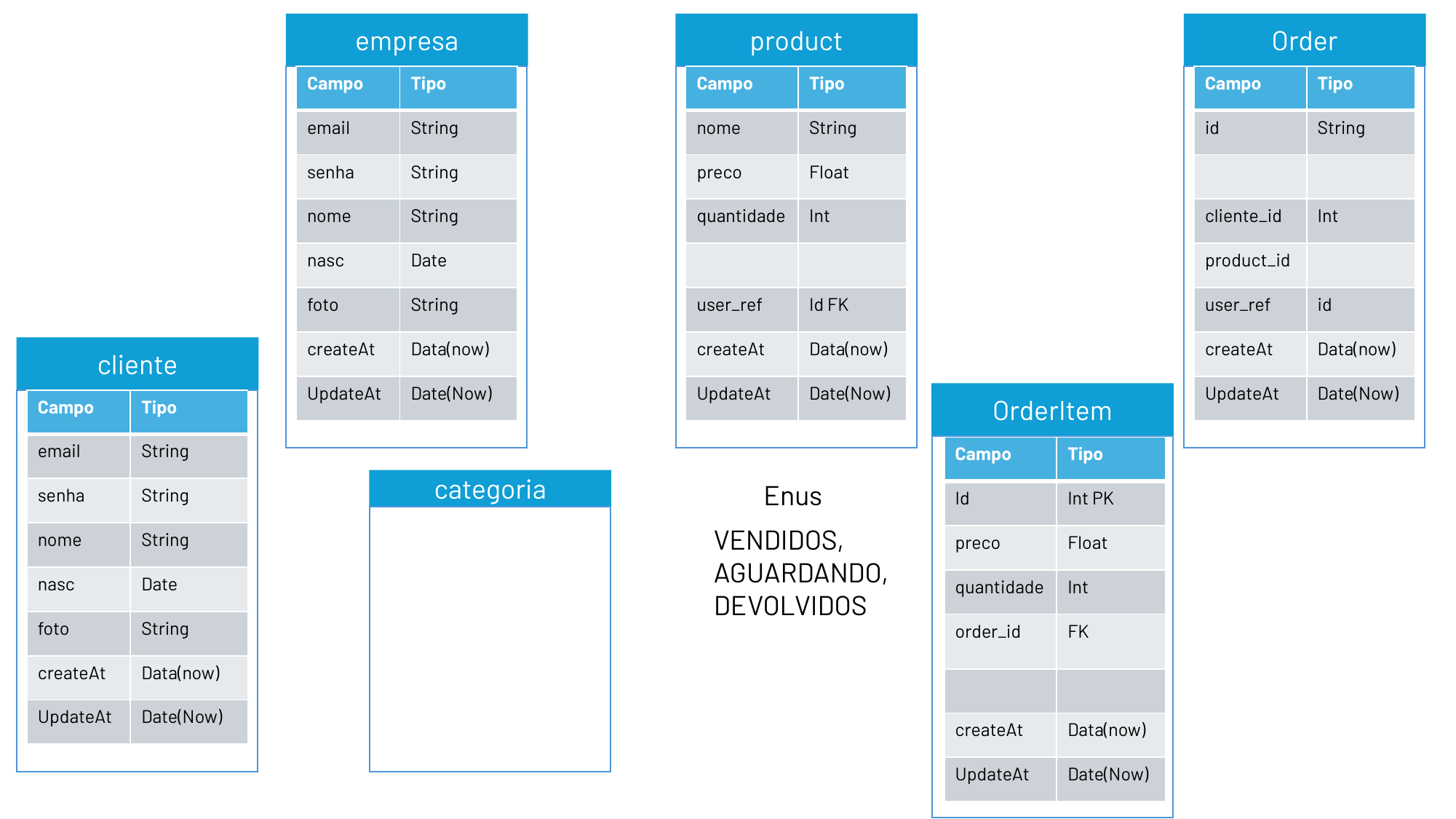

empresa

product

Order

| Campo | Tipo |
| --- | --- |
| email | String |
| senha | String |
| nome | String |
| nasc | Date |
| foto | String |
| createAt | Data(now) |
| UpdateAt | Date(Now) |
| Campo | Tipo |
| --- | --- |
| nome | String |
| preco | Float |
| quantidade | Int |
|  |  |
| user\_ref | Id FK |
| createAt | Data(now) |
| UpdateAt | Date(Now) |
| Campo | Tipo |
| --- | --- |
| id | String |
|  |  |
| cliente\_id | Int |
| product\_id |  |
| user\_ref | id |
| createAt | Data(now) |
| UpdateAt | Date(Now) |
cliente

OrderItem

| Campo | Tipo |
| --- | --- |
| email | String |
| senha | String |
| nome | String |
| nasc | Date |
| foto | String |
| createAt | Data(now) |
| UpdateAt | Date(Now) |
| Campo | Tipo |
| --- | --- |
| Id | Int PK |
| preco | Float |
| quantidade | Int |
| order\_id | FK |
|  |  |
| createAt | Data(now) |
| UpdateAt | Date(Now) |
categoria

Enus
VENDIDOS,
AGUARDANDO,
DEVOLVIDOS